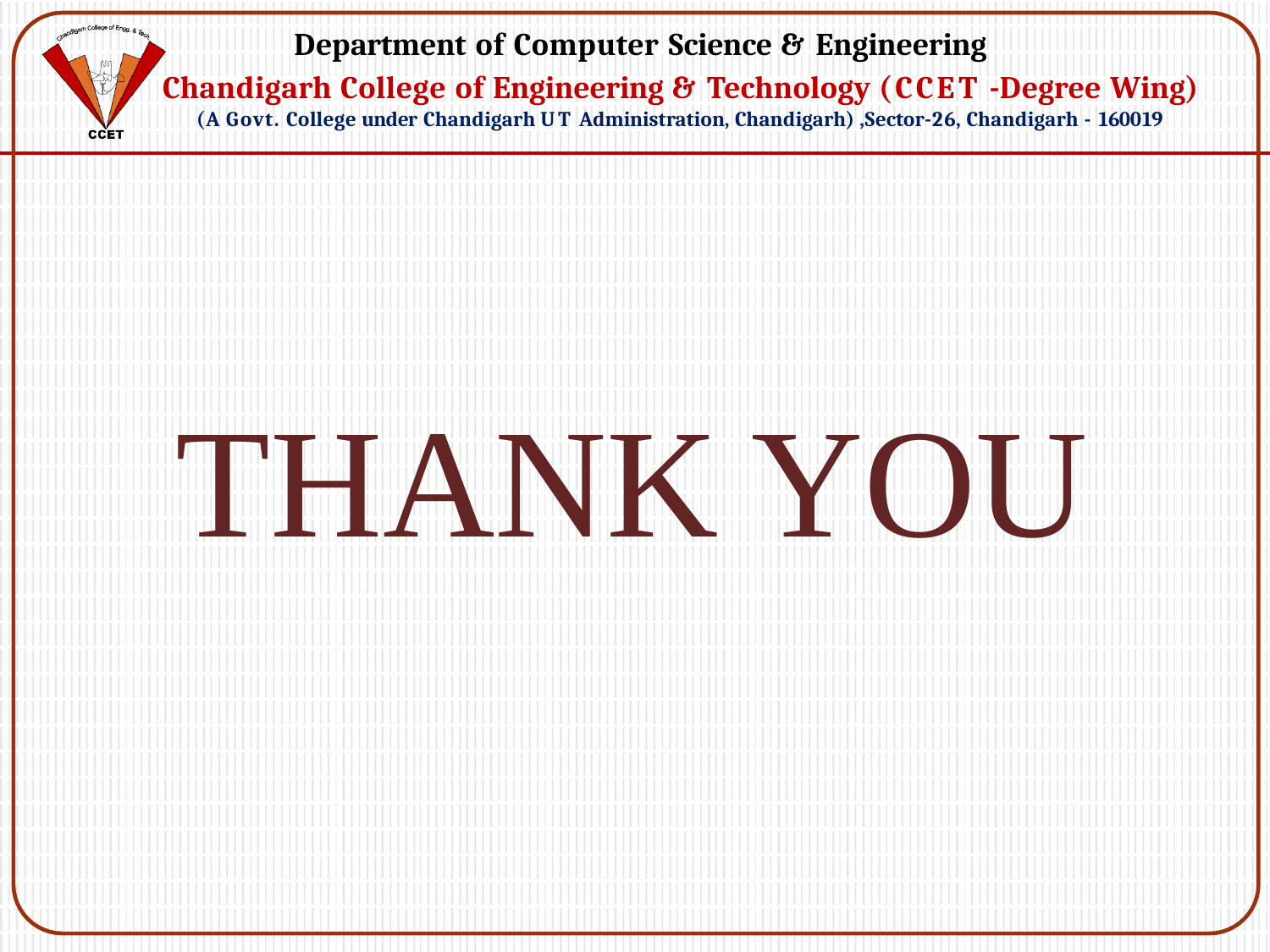

Department of Computer Science & Engineering
Chandigarh College of Engineering & Technology (CCET -Degree Wing)
(A Govt. College under Chandigarh UT Administration, Chandigarh) ,Sector-26, Chandigarh - 160019

THANK YOU